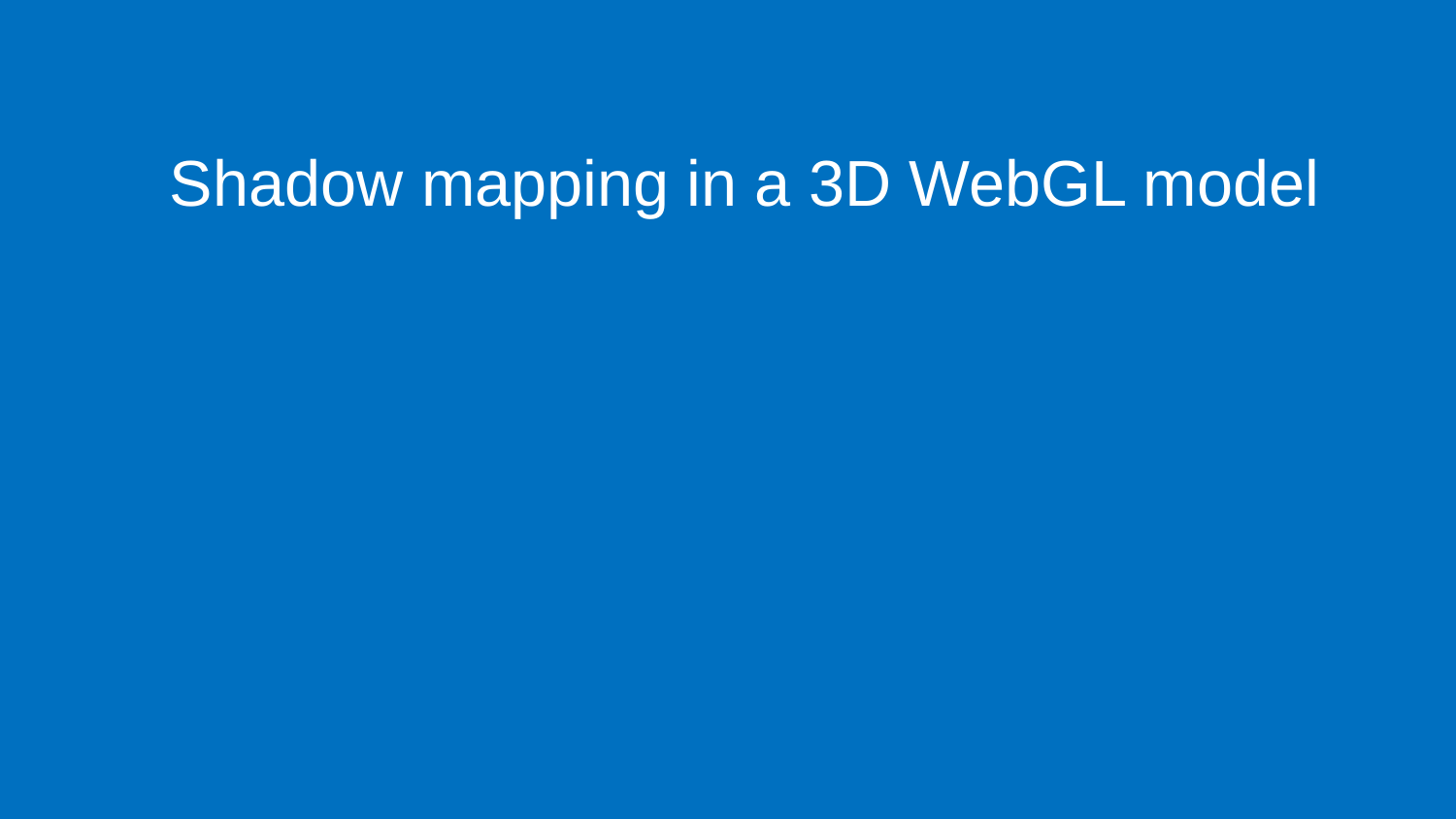

Shadow mapping in a 3D WebGL model